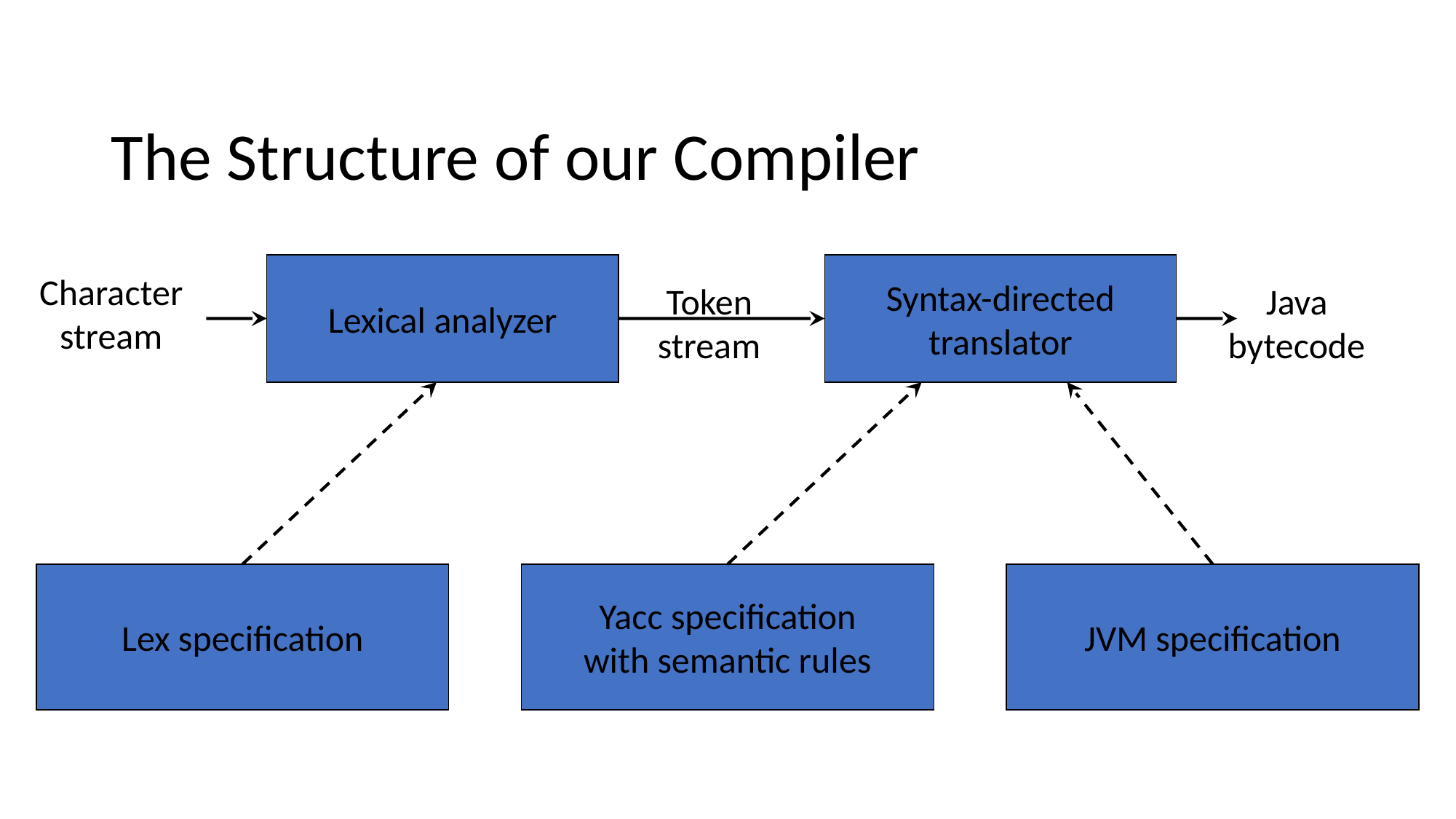

# The Structure of our Compiler
Lexical analyzer
Syntax-directed
translator
Character
stream
Token
stream
Java
bytecode

Lex specification
Yacc specification
with semantic rules
JVM specification